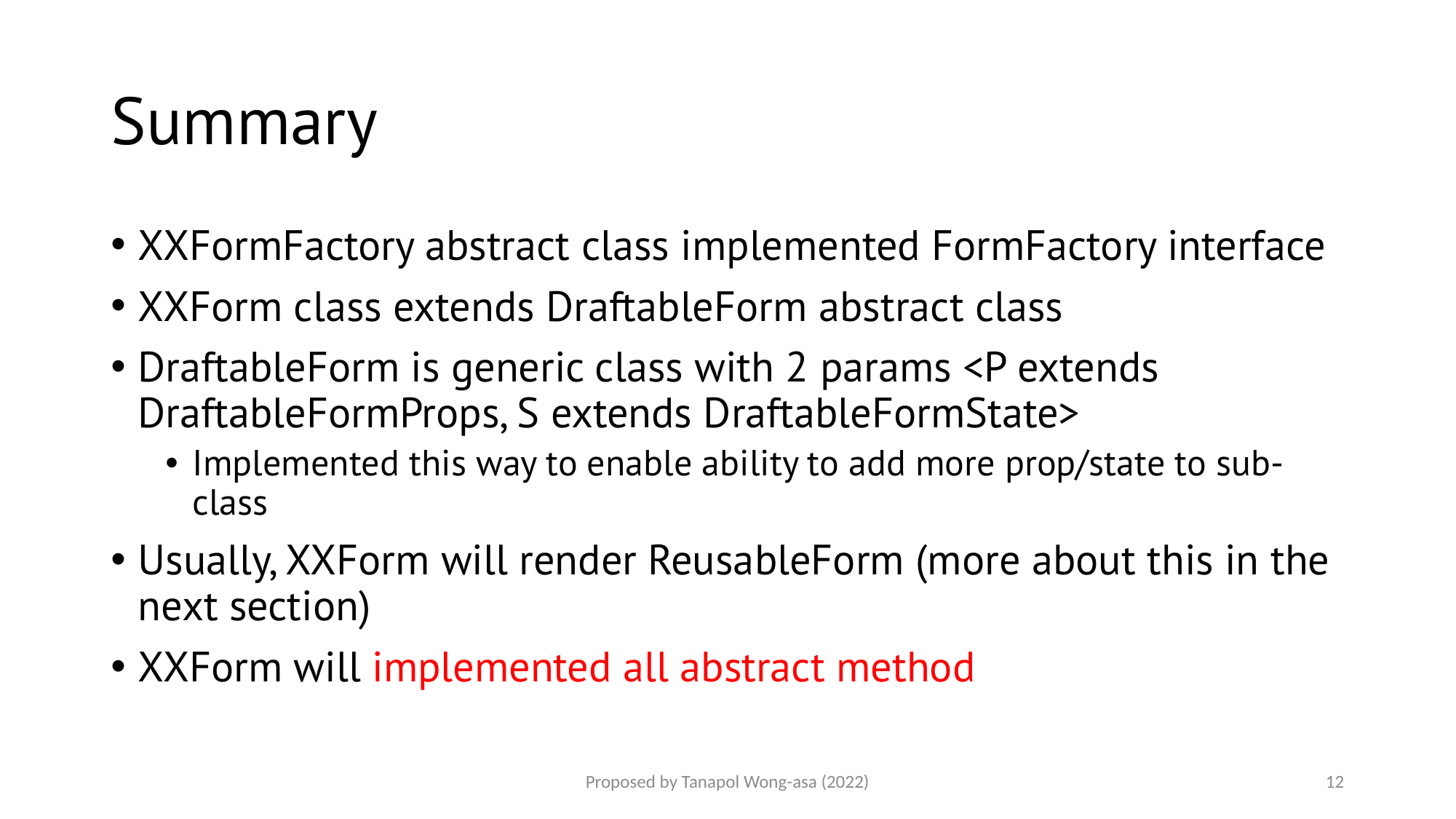

# Summary
XXFormFactory abstract class implemented FormFactory interface
XXForm class extends DraftableForm abstract class
DraftableForm is generic class with 2 params <P extends DraftableFormProps, S extends DraftableFormState>
Implemented this way to enable ability to add more prop/state to sub-class
Usually, XXForm will render ReusableForm (more about this in the next section)
XXForm will implemented all abstract method
Proposed by Tanapol Wong-asa (2022)
12